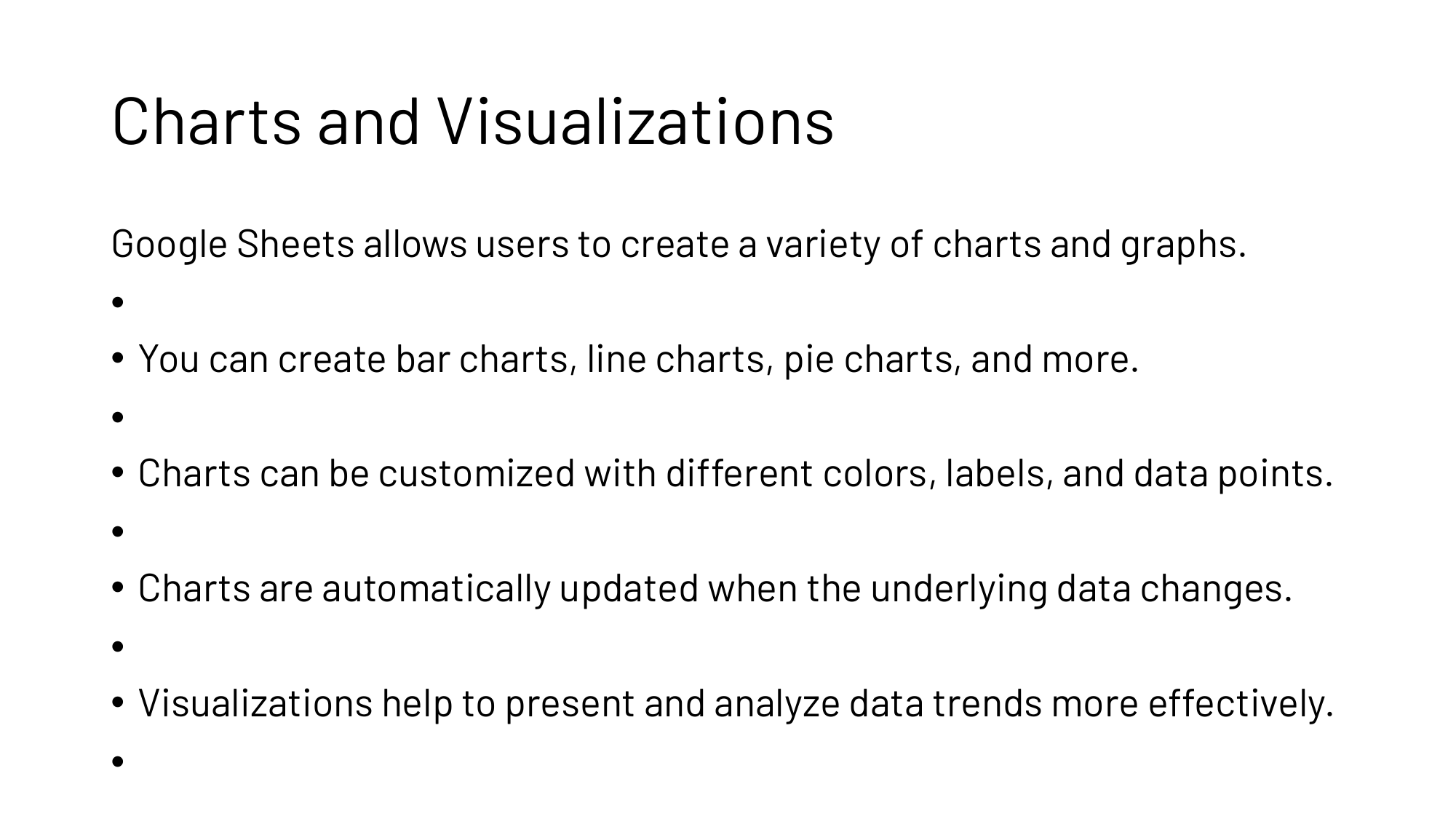

# Charts and Visualizations
Google Sheets allows users to create a variety of charts and graphs.

You can create bar charts, line charts, pie charts, and more.

Charts can be customized with different colors, labels, and data points.

Charts are automatically updated when the underlying data changes.

Visualizations help to present and analyze data trends more effectively.